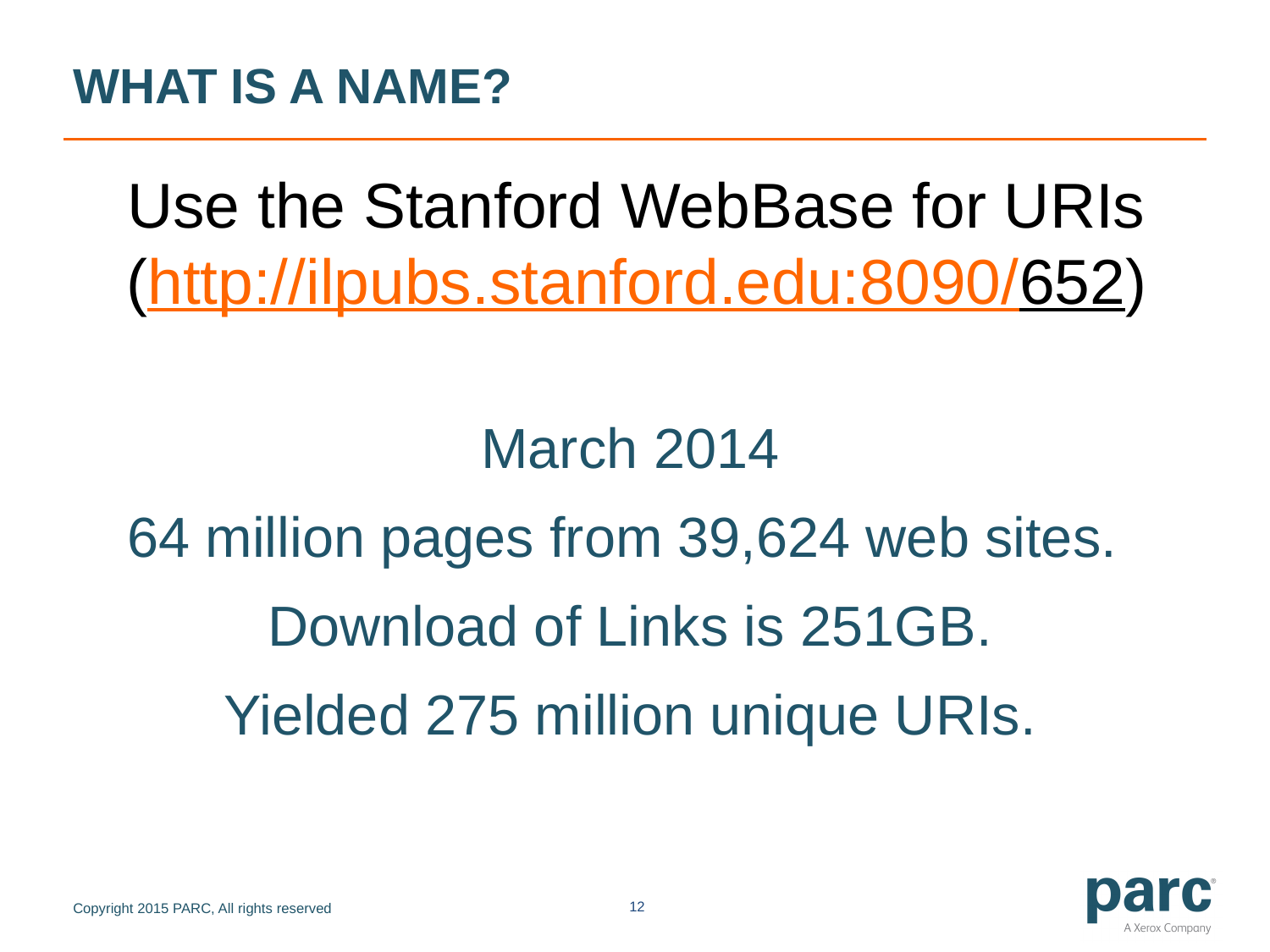

# What is a name?
Use the Stanford WebBase for URIs
(http://ilpubs.stanford.edu:8090/652)

March 2014
64 million pages from 39,624 web sites.
Download of Links is 251GB.
Yielded 275 million unique URIs.
12
Copyright 2015 PARC, All rights reserved